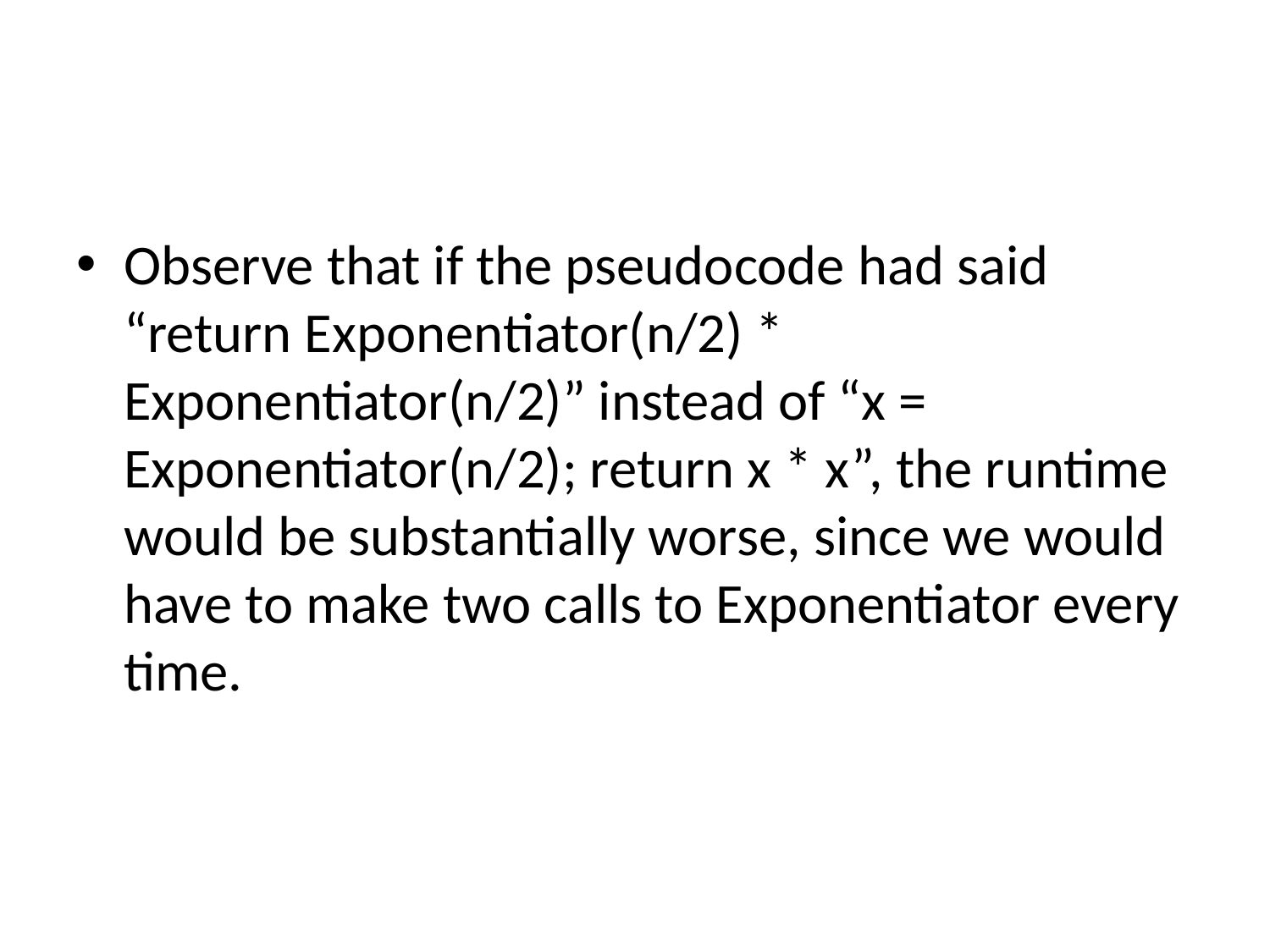

#
Observe that if the pseudocode had said “return Exponentiator(n/2) * Exponentiator(n/2)” instead of “x = Exponentiator(n/2); return x * x”, the runtime would be substantially worse, since we would have to make two calls to Exponentiator every time.